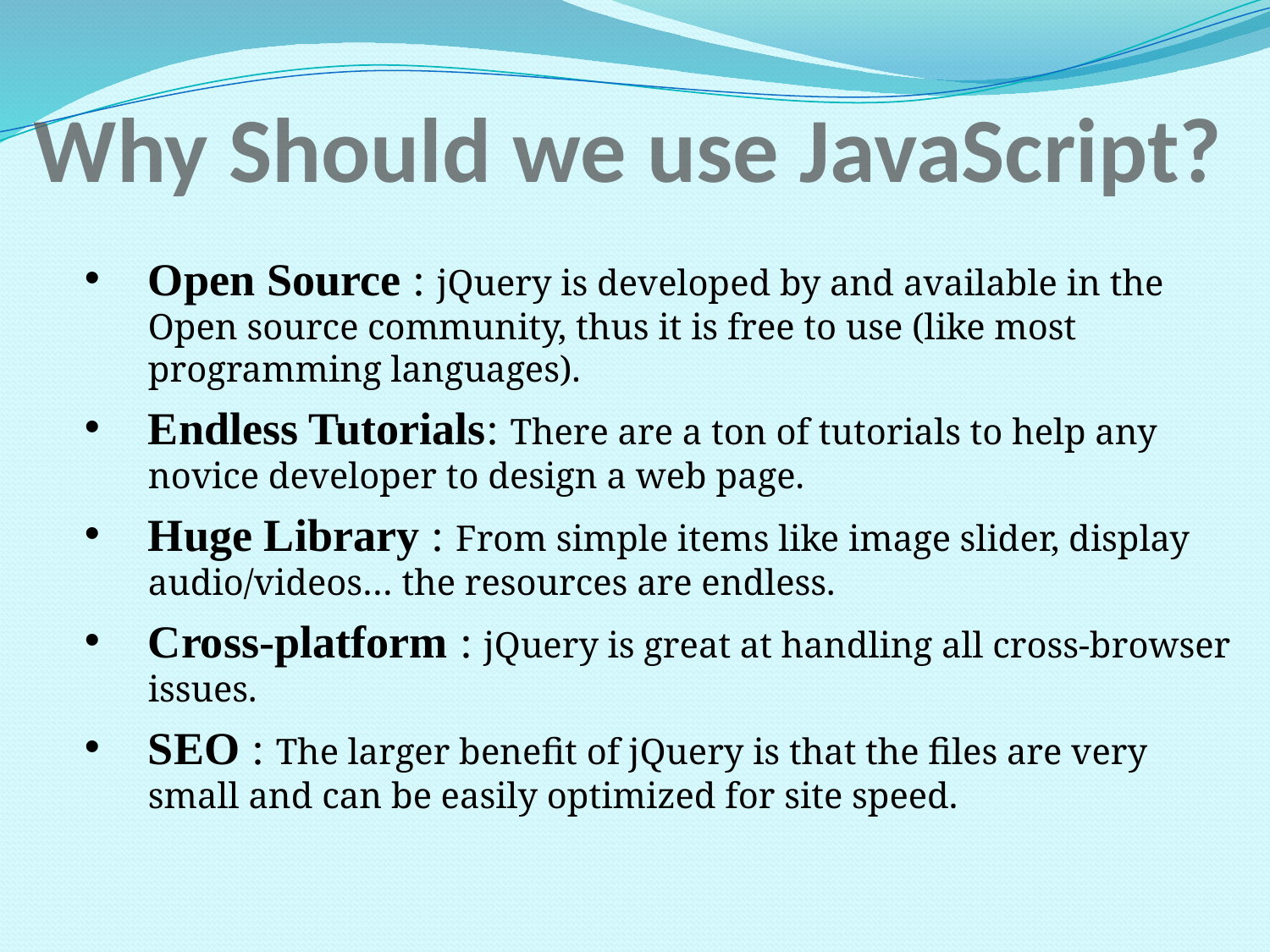

# Why Should we use JavaScript?

Open Source : jQuery is developed by and available in the Open source community, thus it is free to use (like most programming languages).
Endless Tutorials: There are a ton of tutorials to help any novice developer to design a web page.
Huge Library : From simple items like image slider, display audio/videos… the resources are endless.
Cross-platform : jQuery is great at handling all cross-browser issues.
SEO : The larger benefit of jQuery is that the files are very small and can be easily optimized for site speed.